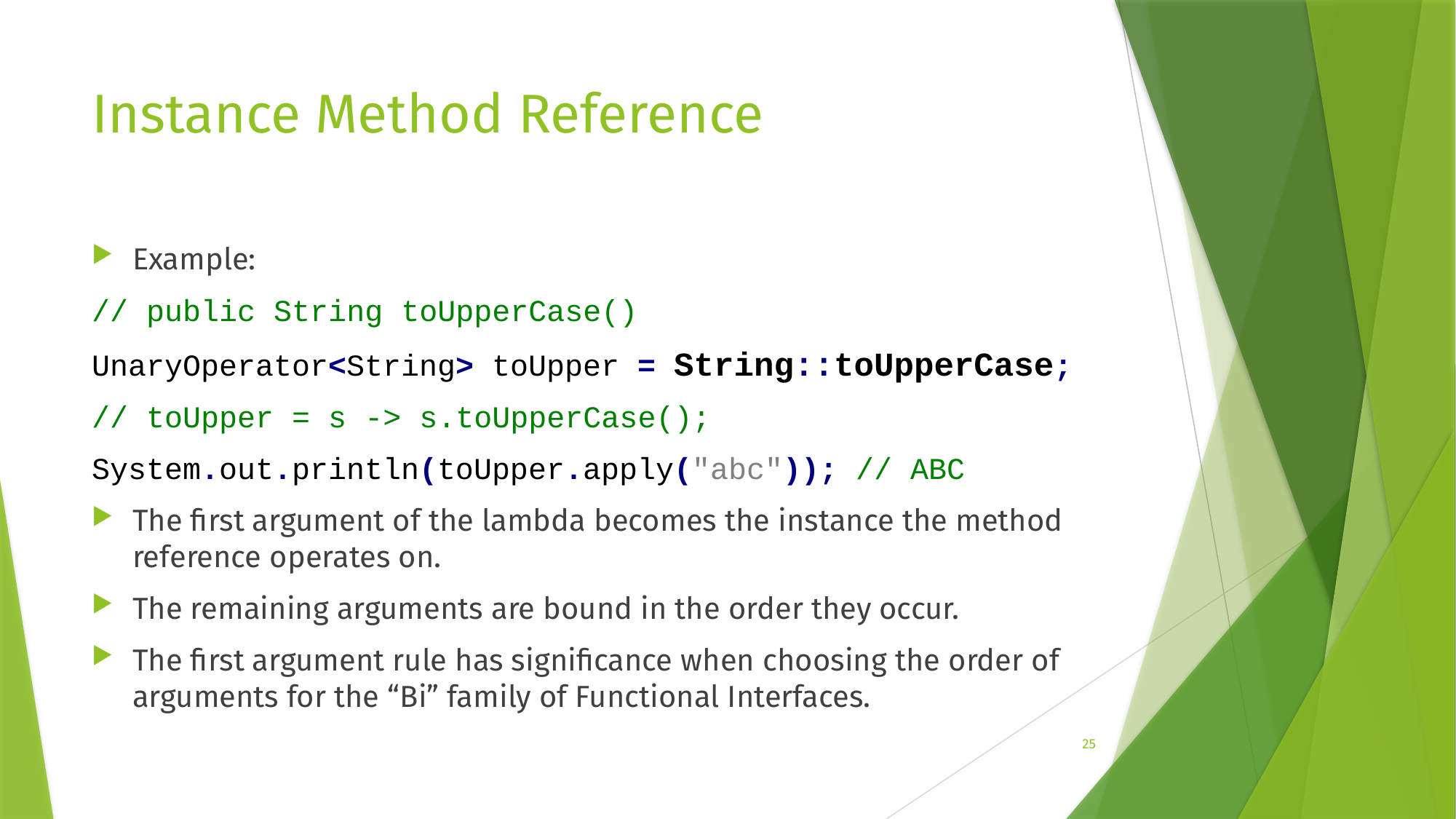

# Instance Method Reference
Example:
// public String toUpperCase()
UnaryOperator<String> toUpper = String::toUpperCase;
// toUpper = s -> s.toUpperCase();
System.out.println(toUpper.apply("abc")); // ABC
The first argument of the lambda becomes the instance the method reference operates on.
The remaining arguments are bound in the order they occur.
The first argument rule has significance when choosing the order of arguments for the “Bi” family of Functional Interfaces.

25